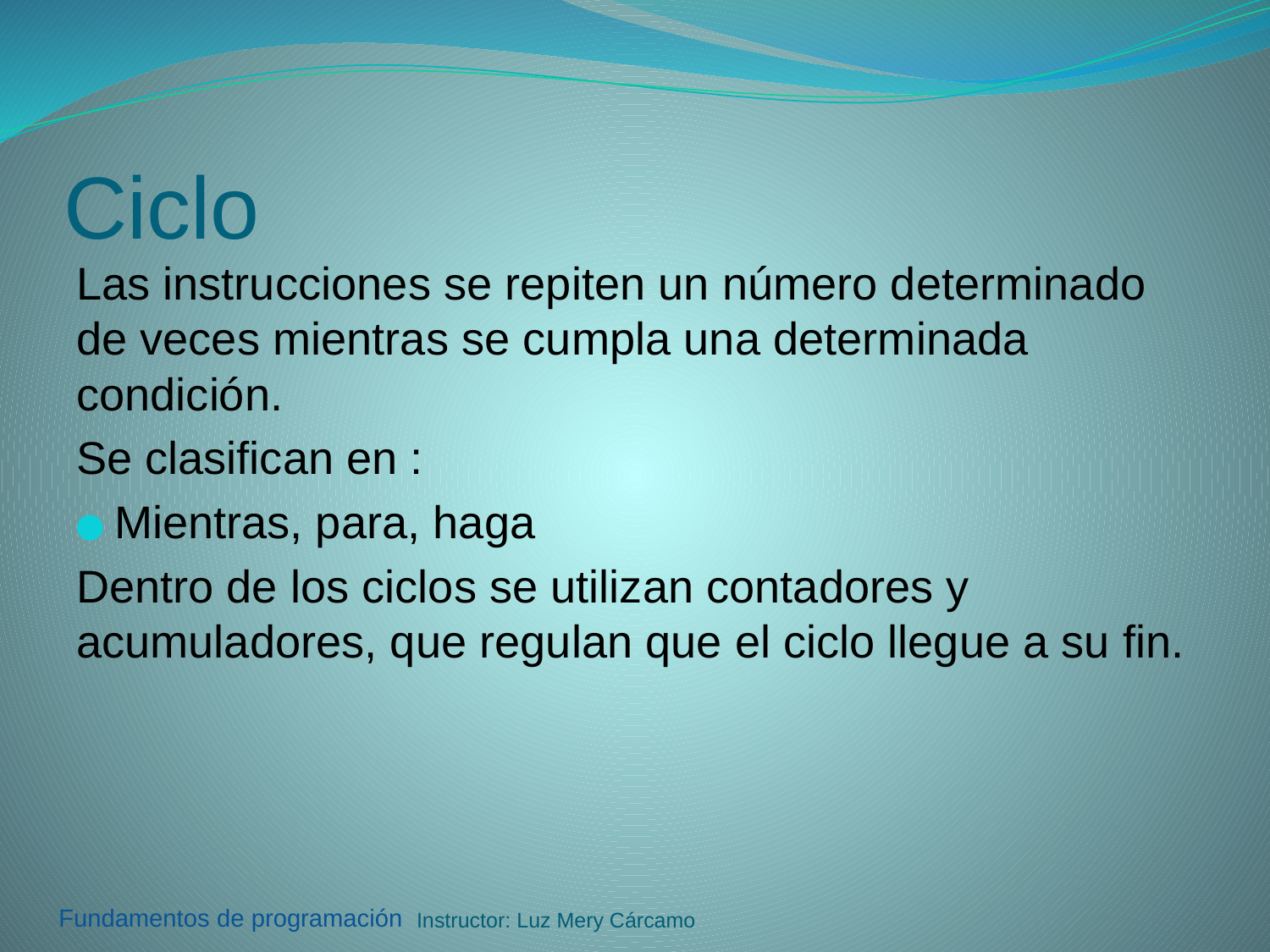

# Ciclo
Las instrucciones se repiten un número determinado de veces mientras se cumpla una determinada condición.
Se clasifican en :
Mientras, para, haga
Dentro de los ciclos se utilizan contadores y acumuladores, que regulan que el ciclo llegue a su fin.
Instructor: Luz Mery Cárcamo